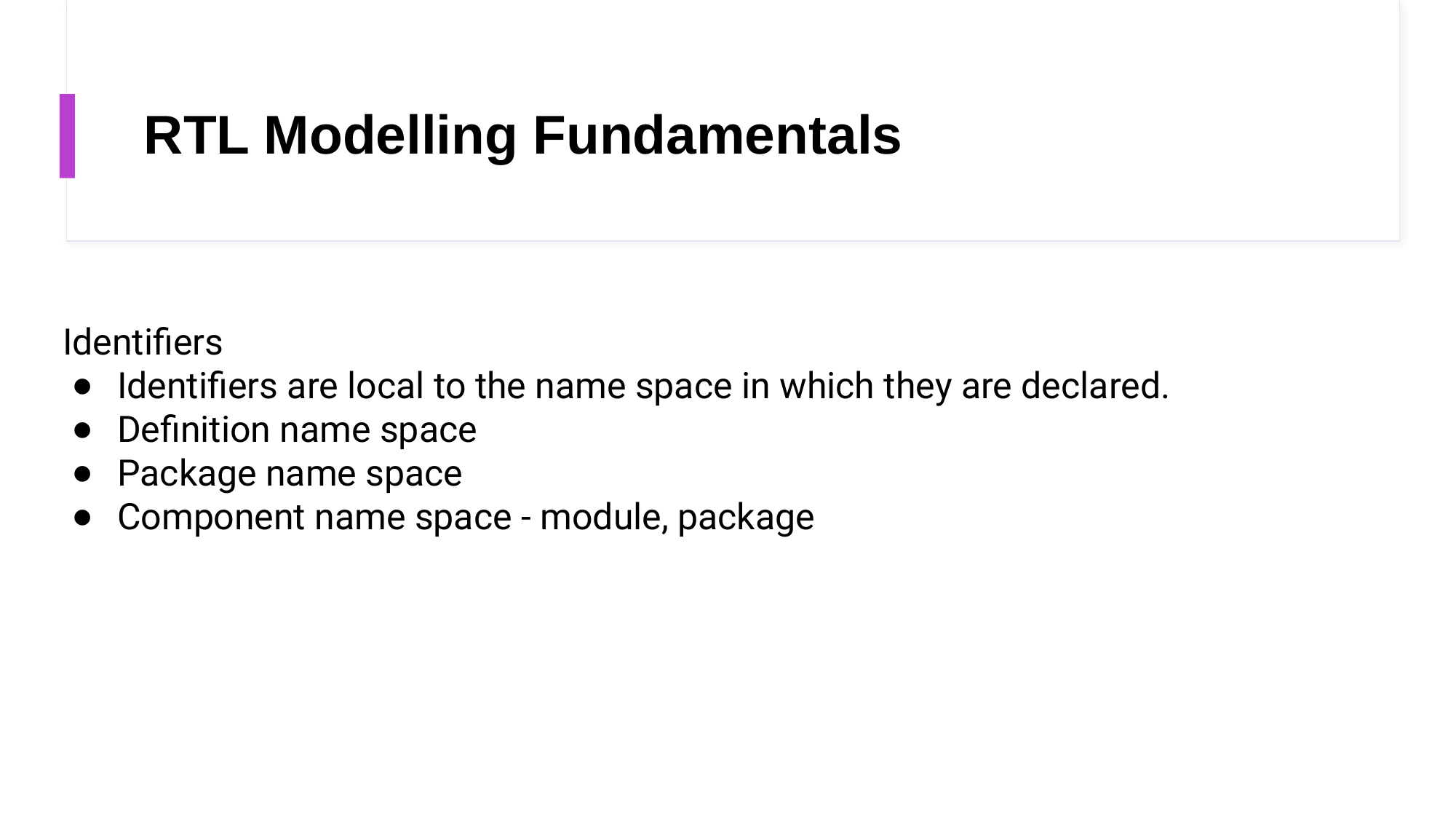

# RTL Modelling Fundamentals
Identifiers
Identifiers are local to the name space in which they are declared.
Definition name space
Package name space
Component name space - module, package